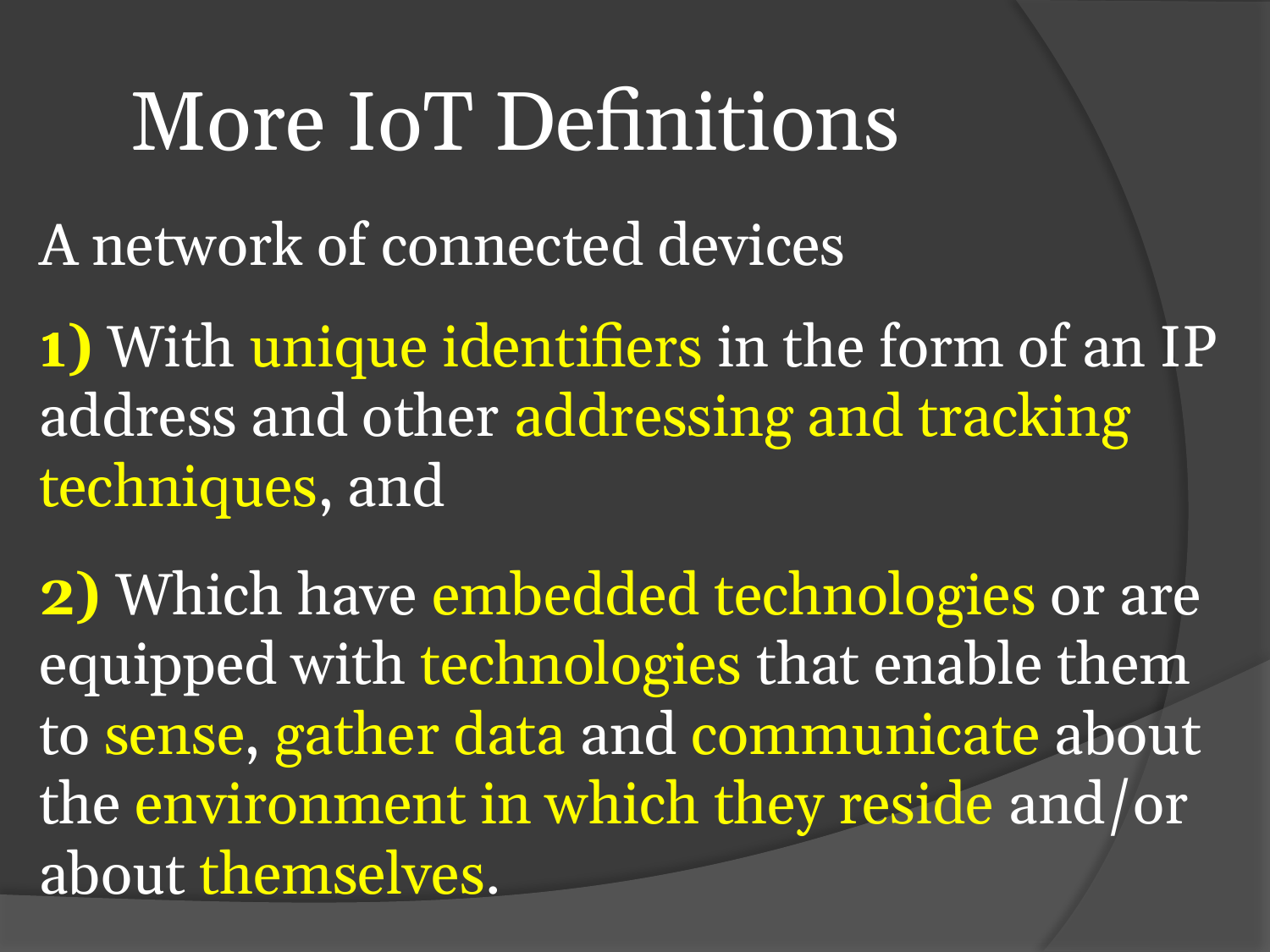

# More IoT Definitions
A network of connected devices

1) With unique identifiers in the form of an IP address and other addressing and tracking techniques, and

2) Which have embedded technologies or are equipped with technologies that enable them to sense, gather data and communicate about the environment in which they reside and/or about themselves.